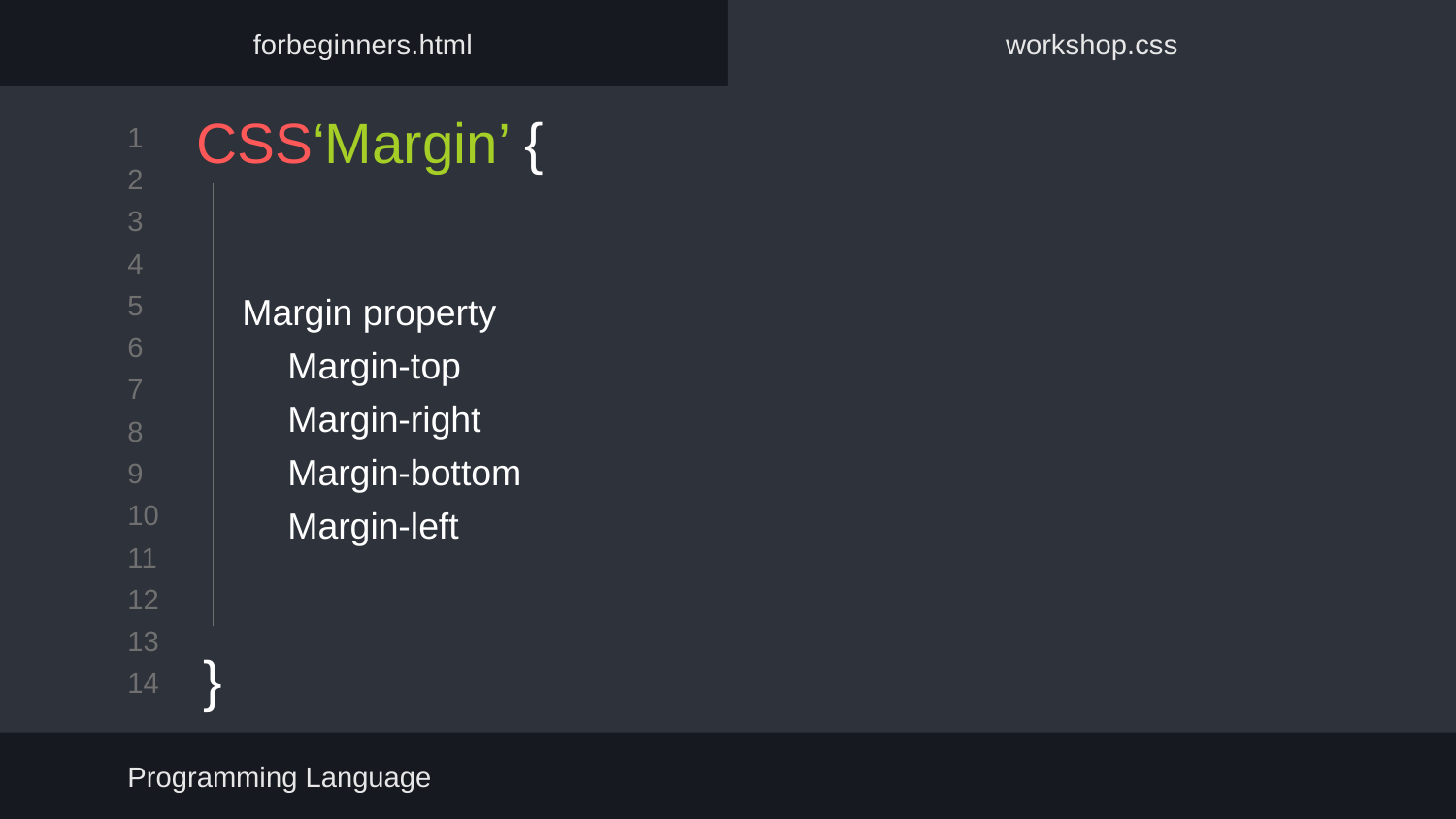

forbeginners.html
workshop.css
# CSS‘Margin’ {
}
Margin property
Margin-top
Margin-right
Margin-bottom
Margin-left

Programming Language